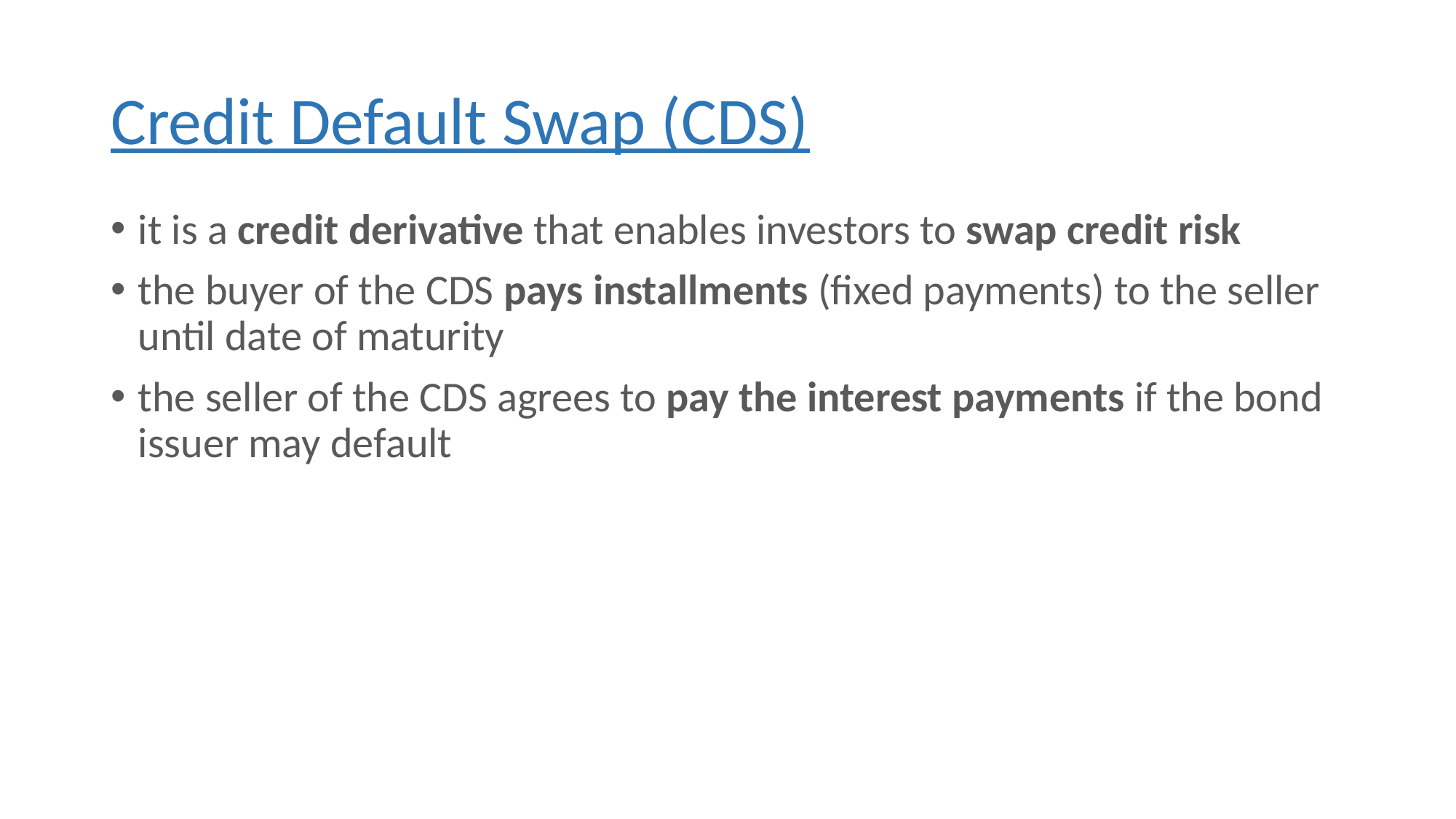

# Credit Default Swap (CDS)
it is a credit derivative that enables investors to swap credit risk
the buyer of the CDS pays installments (fixed payments) to the seller until date of maturity
the seller of the CDS agrees to pay the interest payments if the bond issuer may default